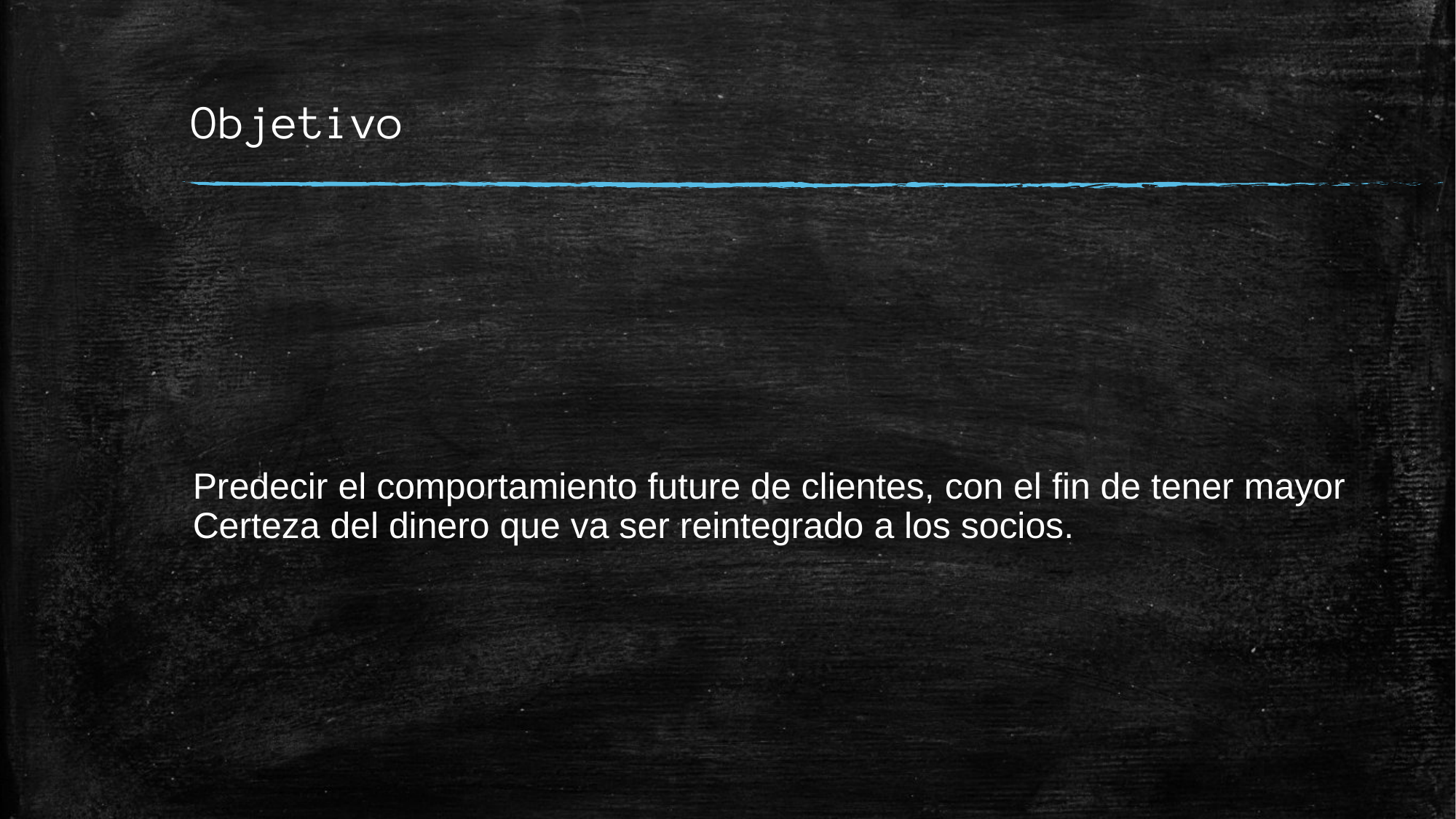

# Objetivo
Predecir el comportamiento future de clientes, con el fin de tener mayor Certeza del dinero que va ser reintegrado a los socios.